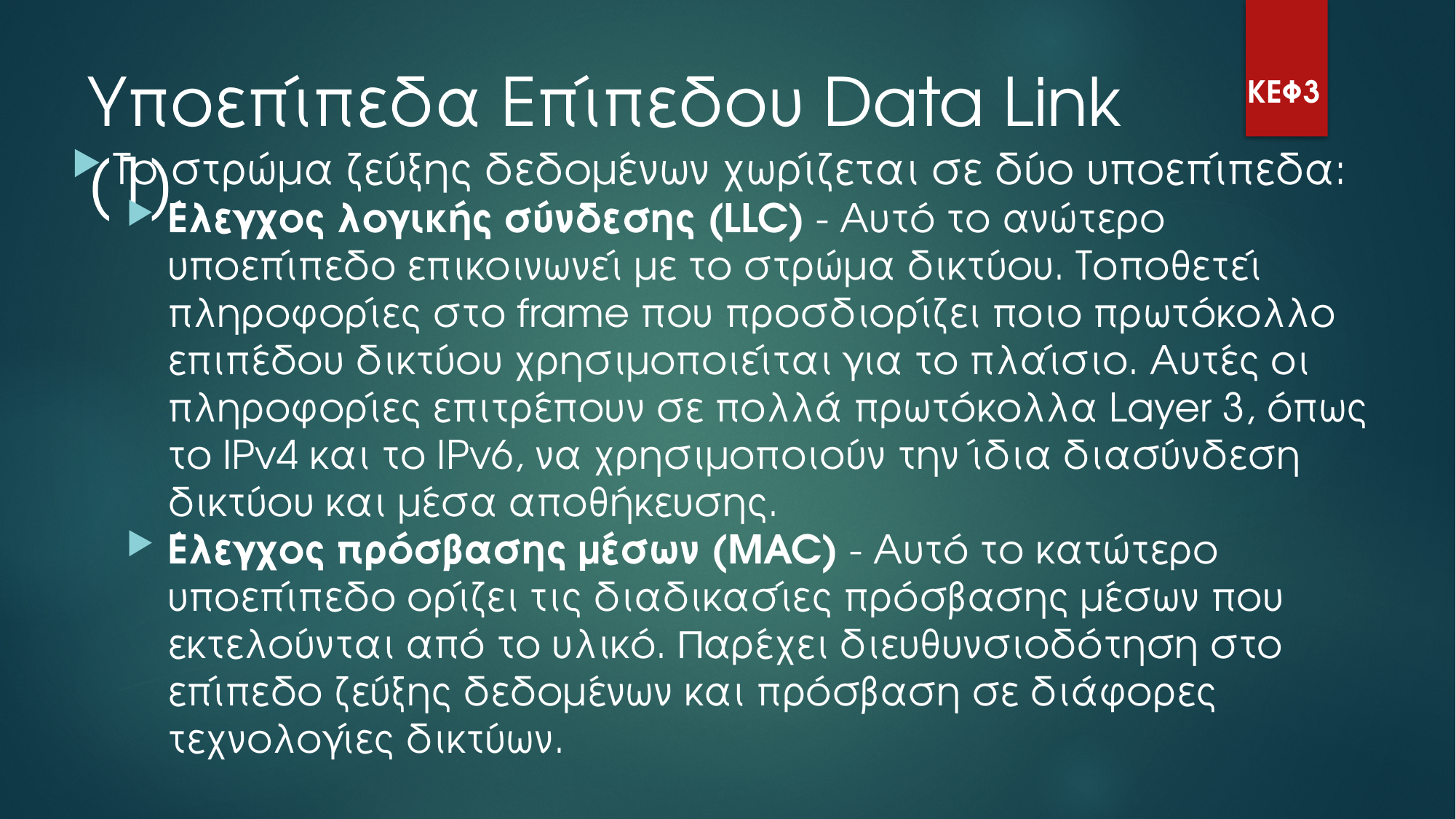

Υποεπίπεδα Επίπεδου Data Link (1)
ΚΕΦ3
Το στρώμα ζεύξης δεδομένων χωρίζεται σε δύο υποεπίπεδα:
Έλεγχος λογικής σύνδεσης (LLC) - Αυτό το ανώτερο υποεπίπεδο επικοινωνεί με το στρώμα δικτύου. Τοποθετεί πληροφορίες στο frame που προσδιορίζει ποιο πρωτόκολλο επιπέδου δικτύου χρησιμοποιείται για το πλαίσιο. Αυτές οι πληροφορίες επιτρέπουν σε πολλά πρωτόκολλα Layer 3, όπως το IPv4 και το IPv6, να χρησιμοποιούν την ίδια διασύνδεση δικτύου και μέσα αποθήκευσης.
Έλεγχος πρόσβασης μέσων (MAC) - Αυτό το κατώτερο υποεπίπεδο ορίζει τις διαδικασίες πρόσβασης μέσων που εκτελούνται από το υλικό. Παρέχει διευθυνσιοδότηση στο επίπεδο ζεύξης δεδομένων και πρόσβαση σε διάφορες τεχνολογίες δικτύων.